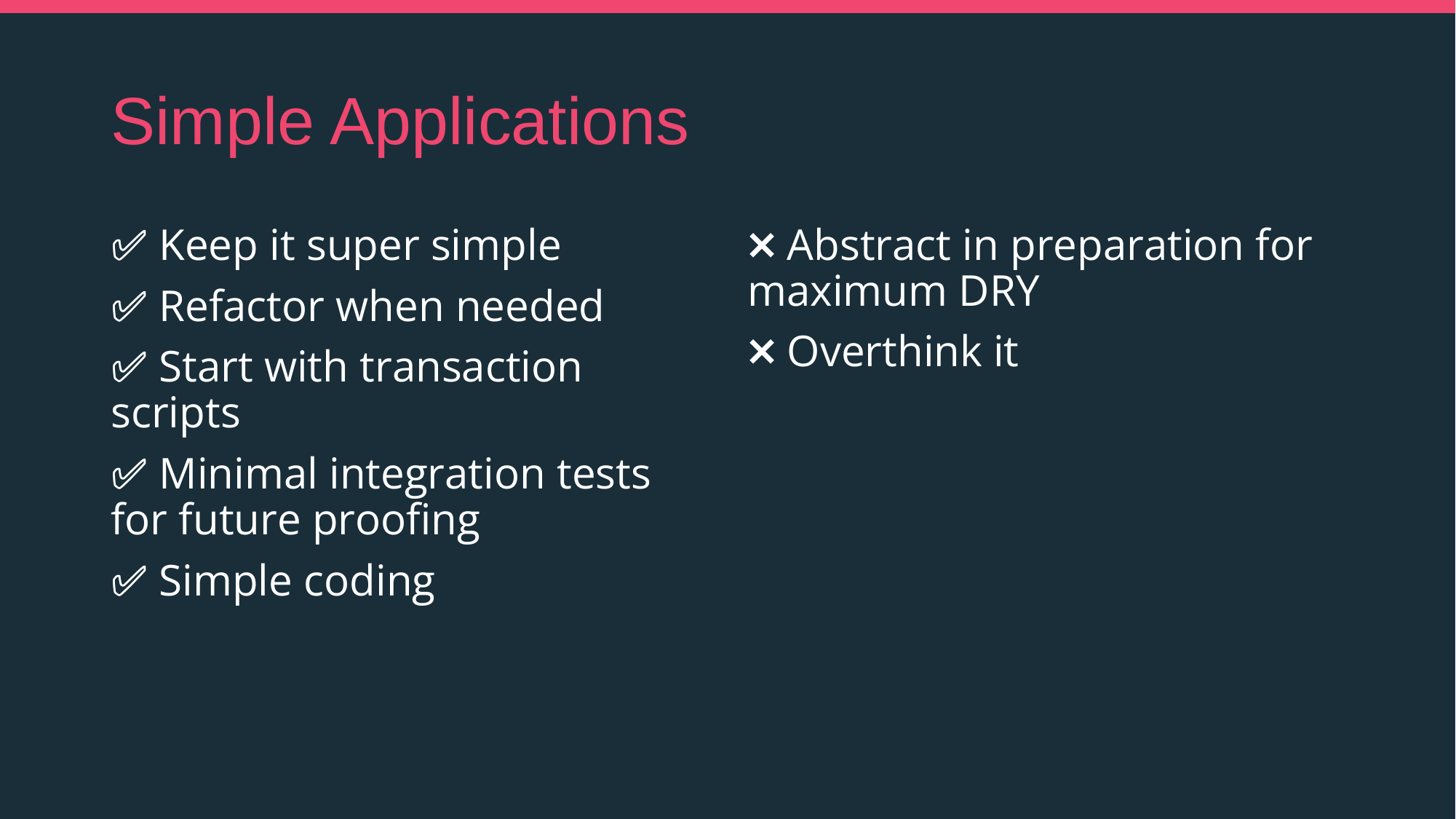

# Simple Applications
✅ Keep it super simple
✅ Refactor when needed
✅ Start with transaction scripts
✅ Minimal integration tests for future proofing
✅ Simple coding
❌ Abstract in preparation for maximum DRY
❌ Overthink it